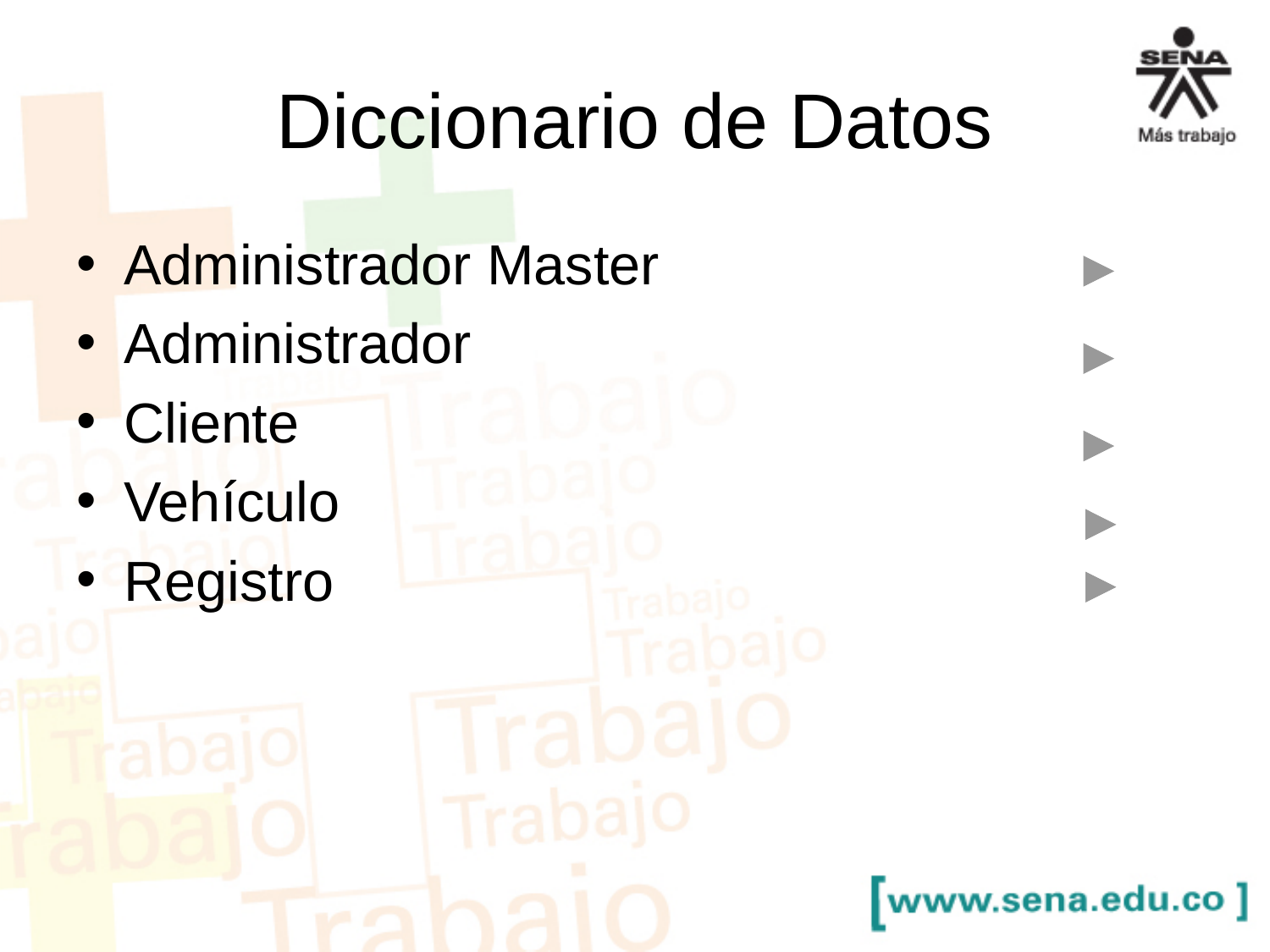

# Diccionario de Datos
Administrador Master
Administrador
Cliente
Vehículo
Registro